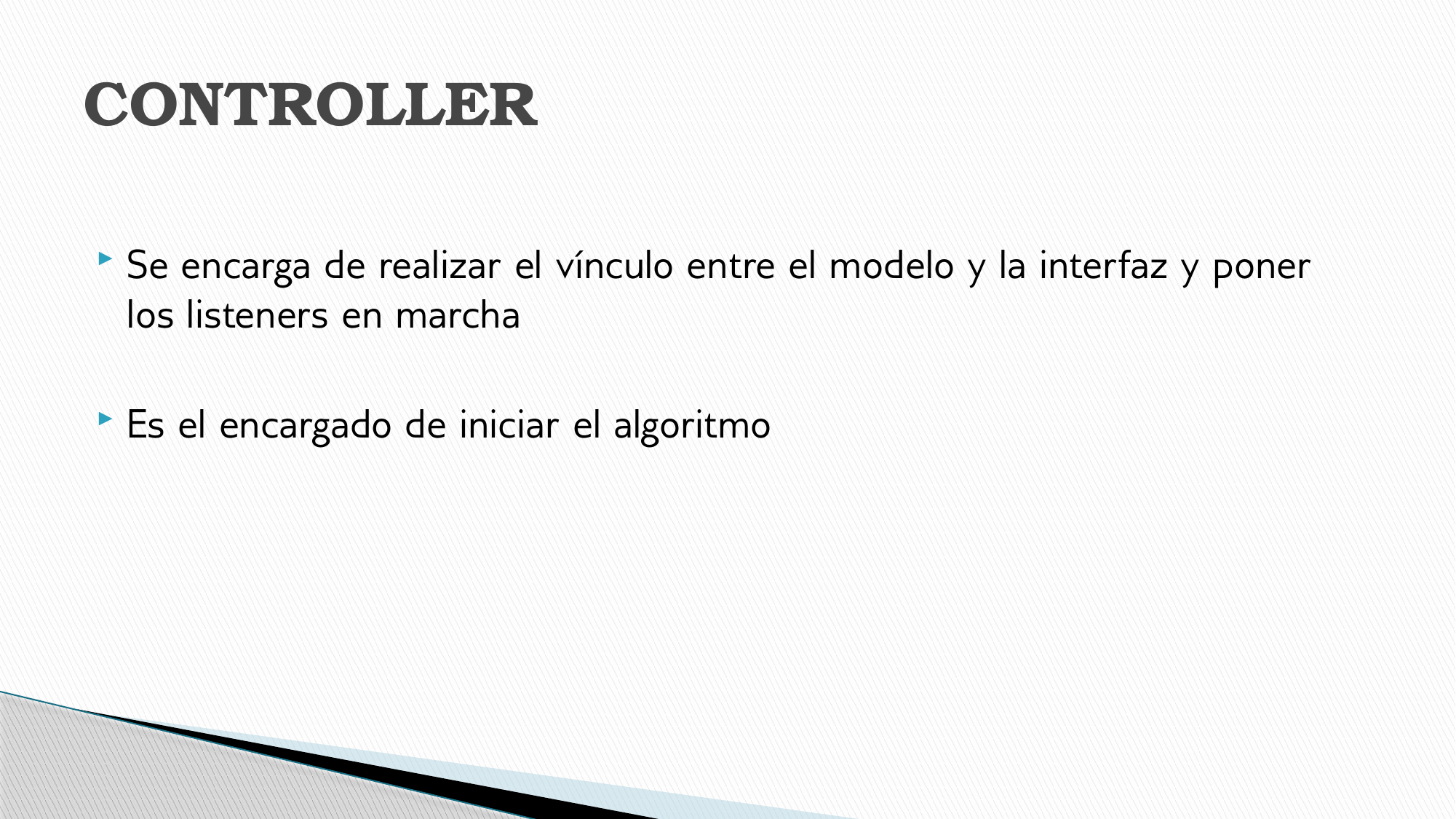

# CONTROLLER

Se encarga de realizar el vínculo entre el modelo y la interfaz y poner los listeners en marcha

Es el encargado de iniciar el algoritmo